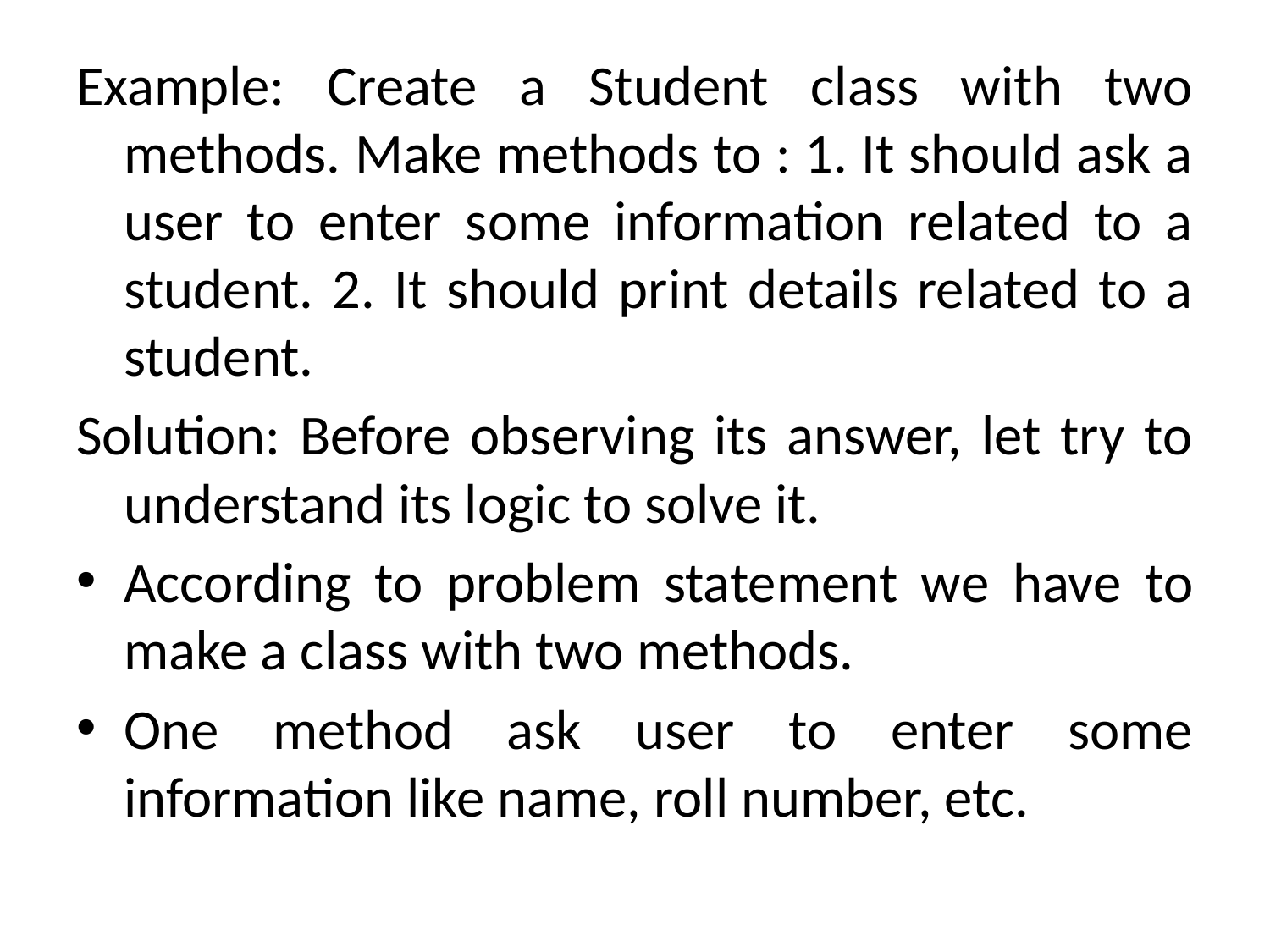

Example: Create a Student class with two methods. Make methods to : 1. It should ask a user to enter some information related to a student. 2. It should print details related to a student.
Solution: Before observing its answer, let try to understand its logic to solve it.
According to problem statement we have to make a class with two methods.
One method ask user to enter some information like name, roll number, etc.